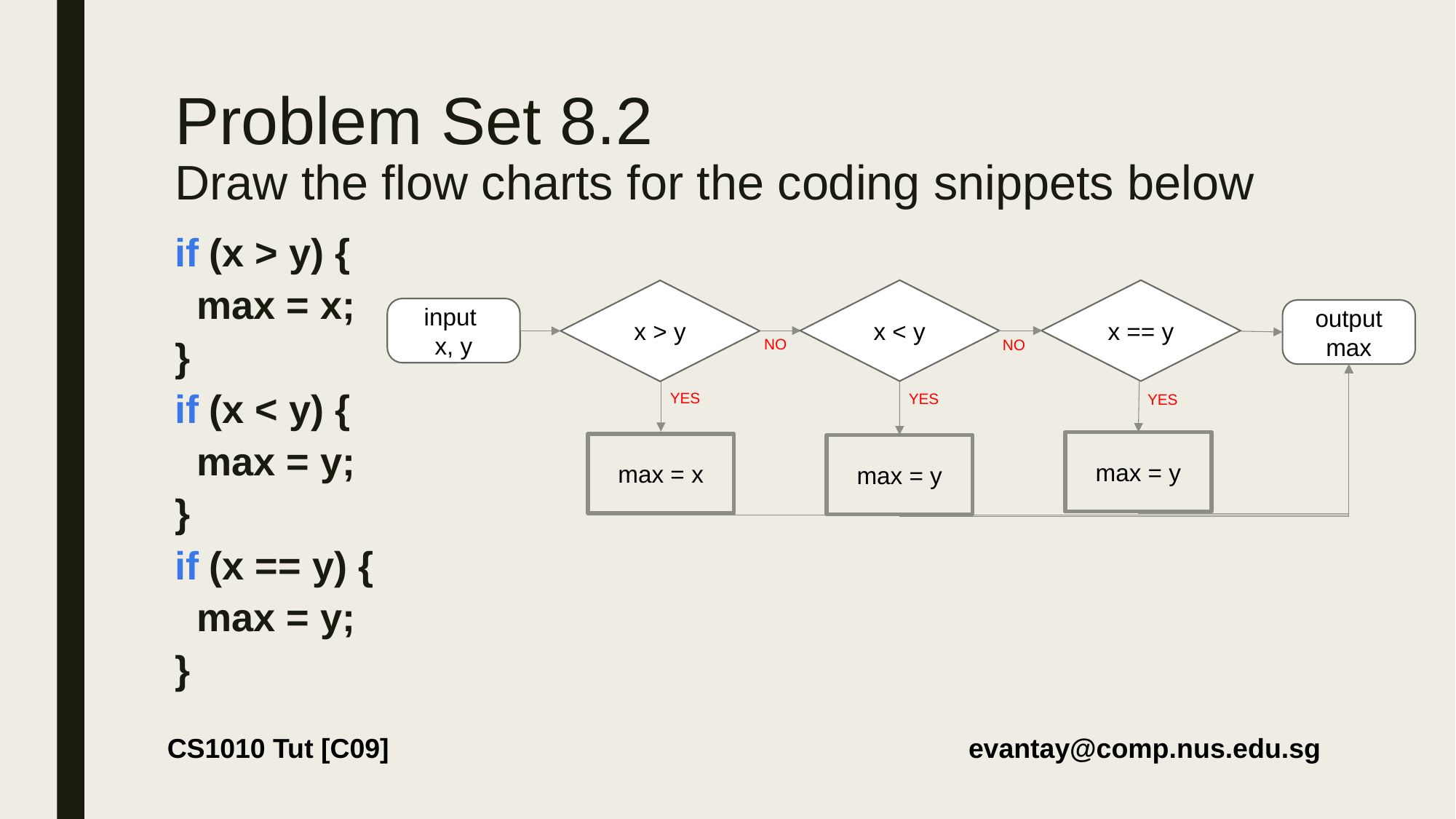

Problem Set 8.2
Draw the flow charts for the coding snippets below
if (x > y) {
  max = x;
}
if (x < y) {
  max = y;
}
if (x == y) {
  max = y;
}
x < y
x == y
x > y
input
x, y
output max
NO
NO
YES
YES
YES
max = y
max = x
max = y